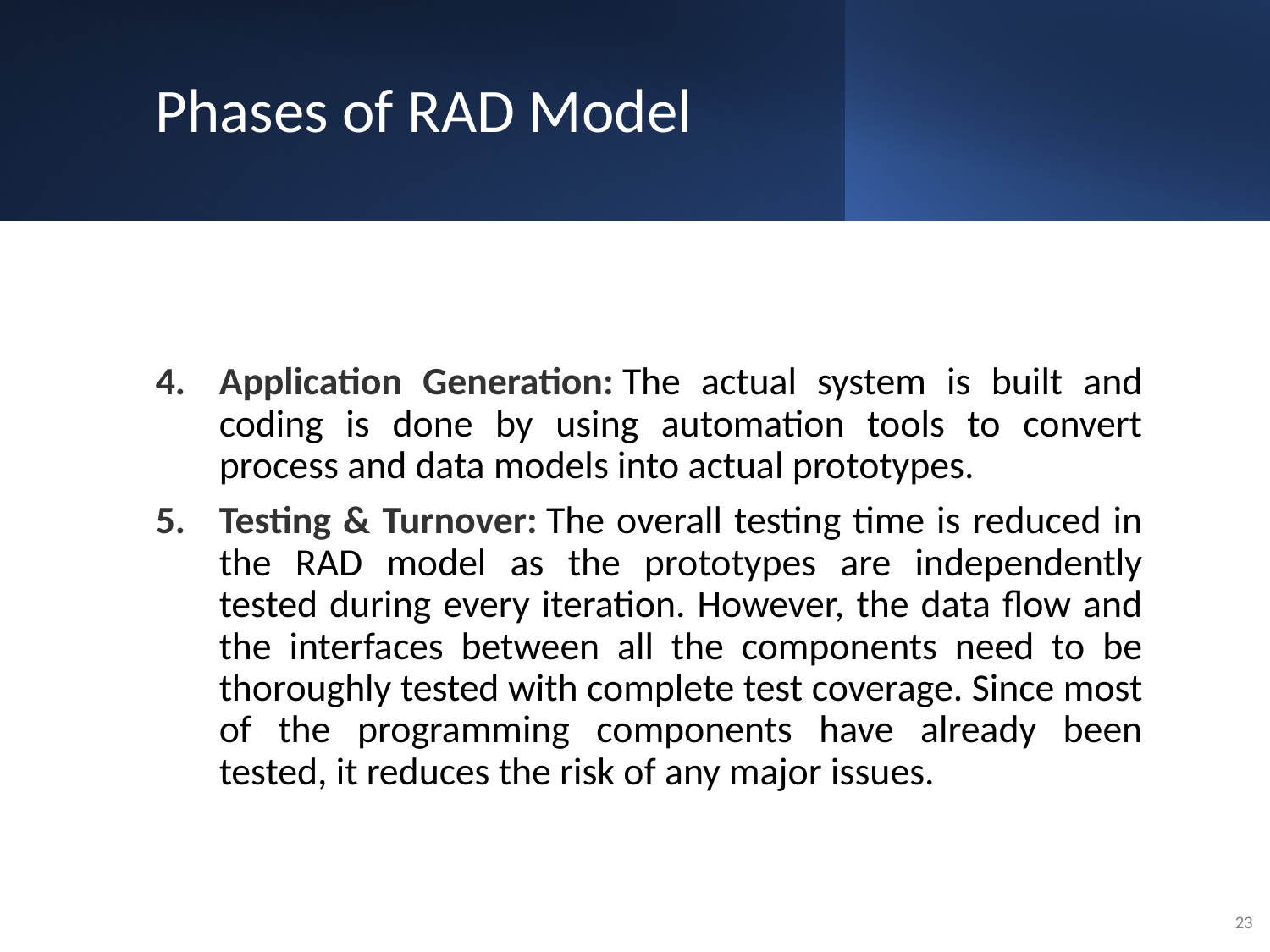

# Phases of RAD Model
Application Generation: The actual system is built and coding is done by using automation tools to convert process and data models into actual prototypes.
Testing & Turnover: The overall testing time is reduced in the RAD model as the prototypes are independently tested during every iteration. However, the data flow and the interfaces between all the components need to be thoroughly tested with complete test coverage. Since most of the programming components have already been tested, it reduces the risk of any major issues.
23